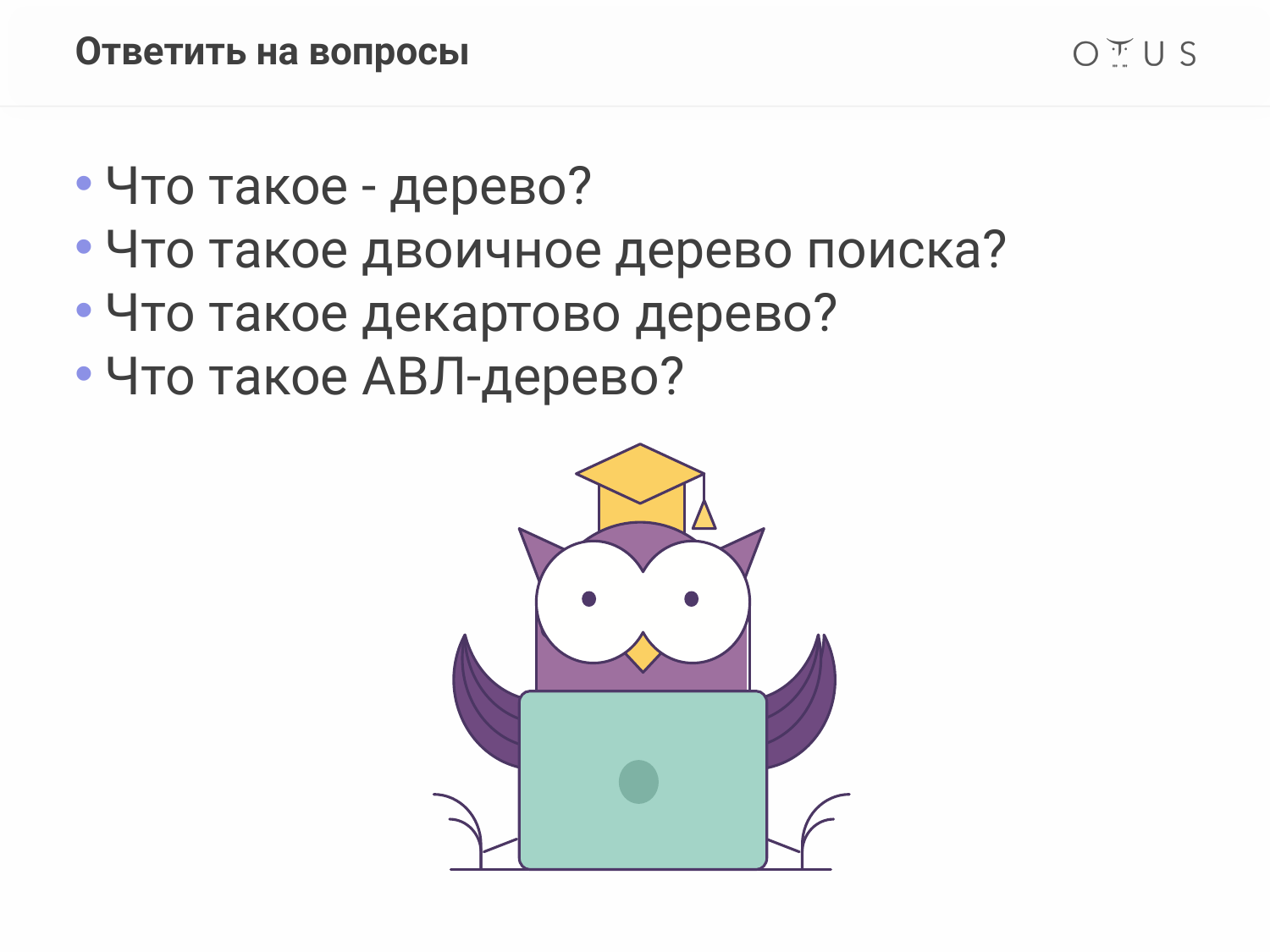

# Ответить на вопросы
Что такое - дерево?
Что такое двоичное дерево поиска?
Что такое декартово дерево?
Что такое АВЛ-дерево?